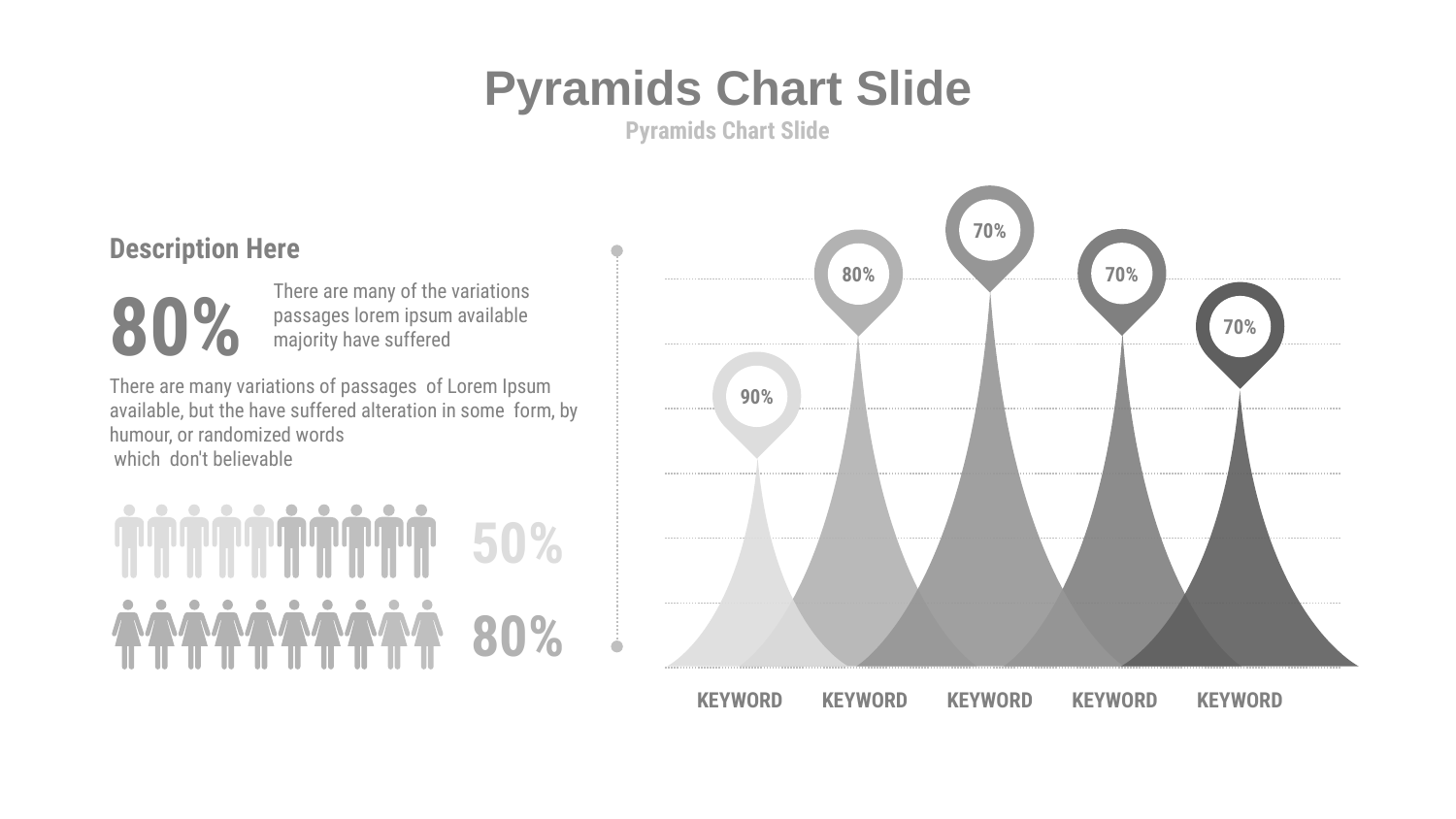

# Pyramids Chart Slide
Pyramids Chart Slide

70%

70%

80%
Description Here
80%
There are many of the variations passages lorem ipsum available majority have suffered

70%

90%
There are many variations of passages  of Lorem Ipsum available, but the have suffered alteration in some  form, by humour, or randomized words
 which  don't believable

50%

80%
KEYWORD
KEYWORD
KEYWORD
KEYWORD
KEYWORD